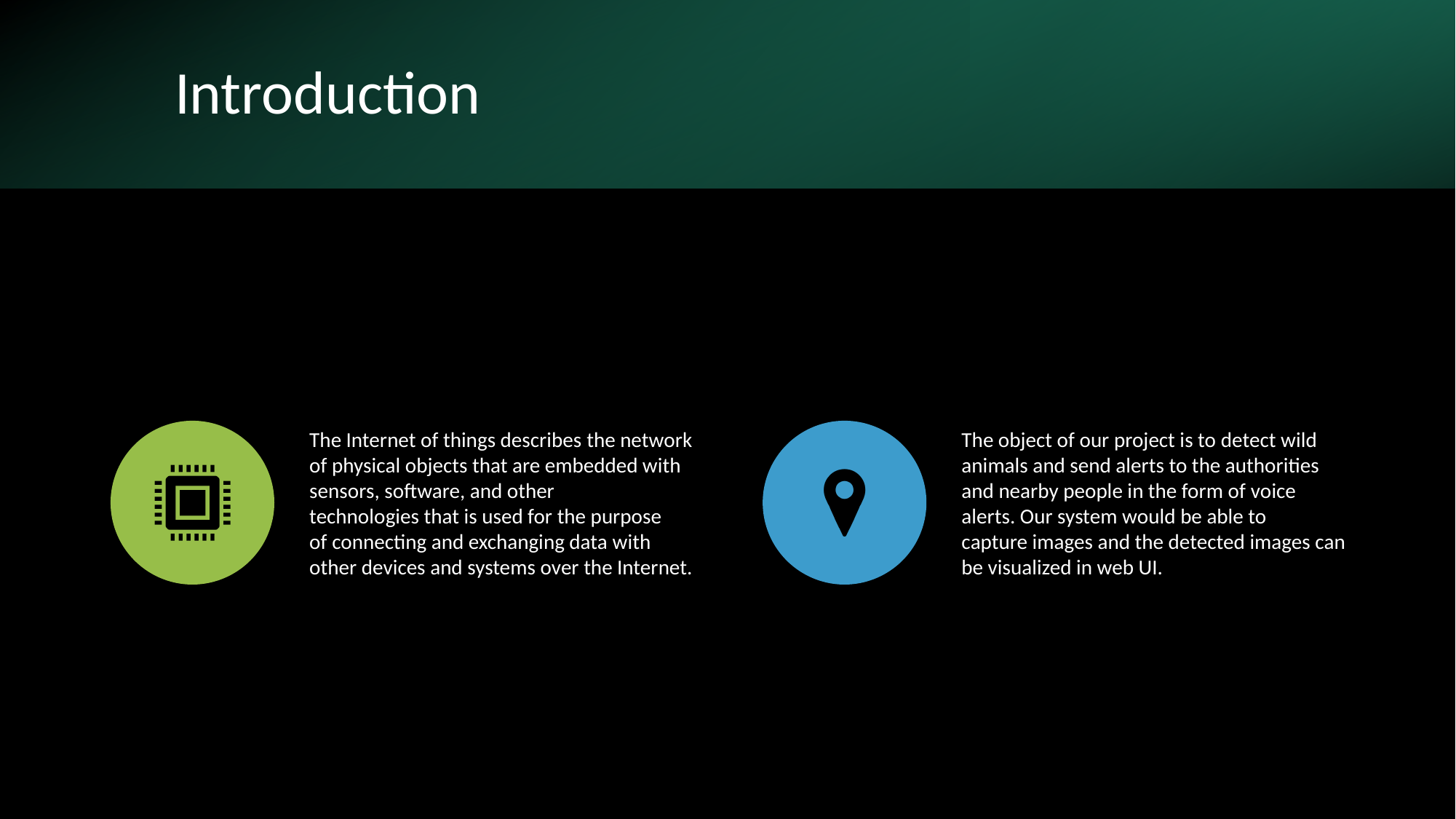

# Introduction
The Internet of things describes the network of physical objects that are embedded with sensors, software, and other technologies that is used for the purpose of connecting and exchanging data with other devices and systems over the Internet.
The object of our project is to detect wild animals and send alerts to the authorities and nearby people in the form of voice alerts. Our system would be able to capture images and the detected images can be visualized in web UI.